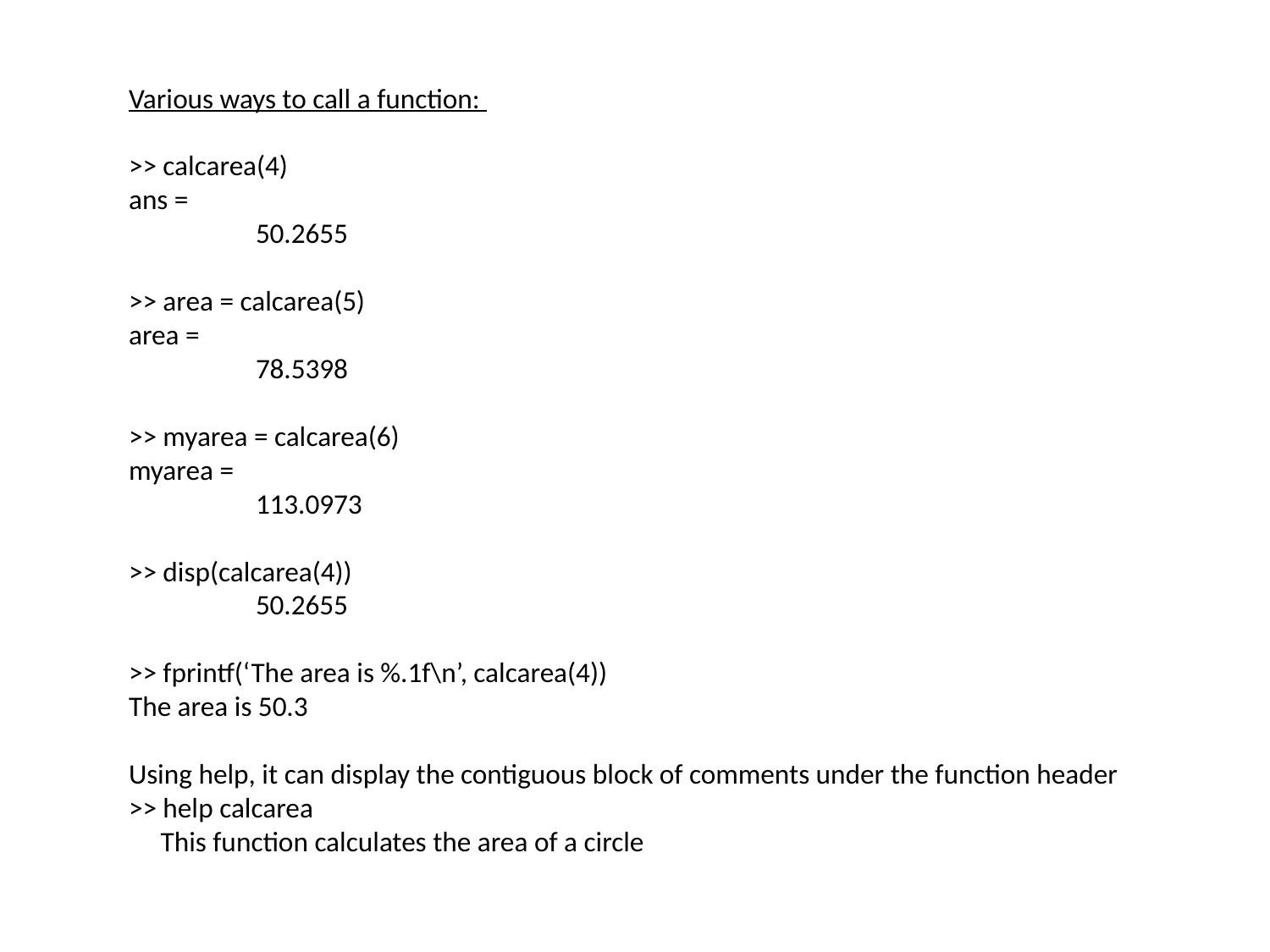

Various ways to call a function:

>> calcarea(4)
ans =
	50.2655

>> area = calcarea(5)
area =
	78.5398

>> myarea = calcarea(6)
myarea =
	113.0973

>> disp(calcarea(4))
	50.2655

>> fprintf(‘The area is %.1f\n’, calcarea(4))
The area is 50.3

Using help, it can display the contiguous block of comments under the function header
>> help calcarea
     This function calculates the area of a circle